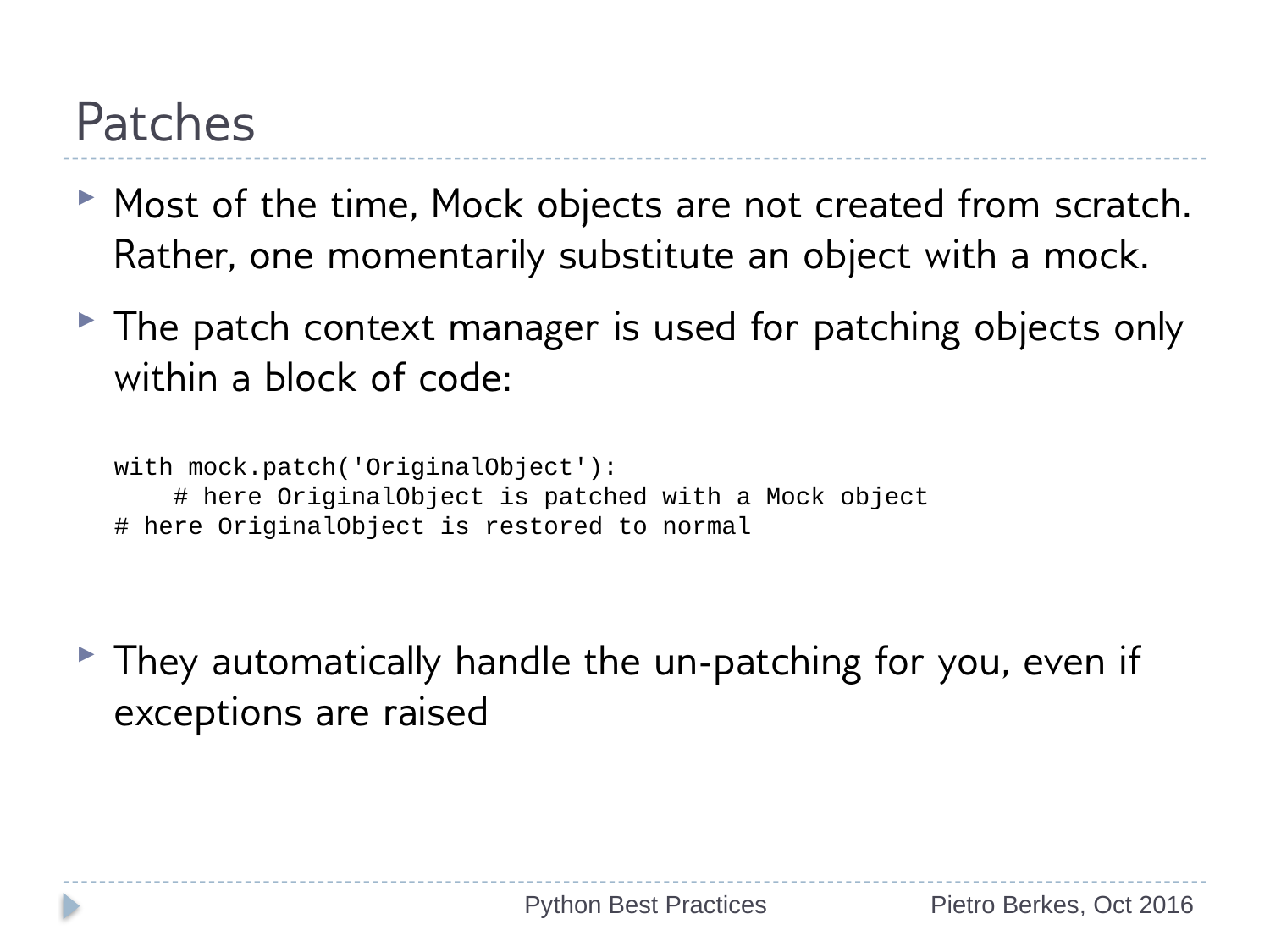

# Patches
Most of the time, Mock objects are not created from scratch. Rather, one momentarily substitute an object with a mock.
The patch context manager is used for patching objects only within a block of code:
with mock.patch('OriginalObject'):
    # here OriginalObject is patched with a Mock object
# here OriginalObject is restored to normal

They automatically handle the un-patching for you, even if exceptions are raised
Python Best Practices
Pietro Berkes, Oct 2016